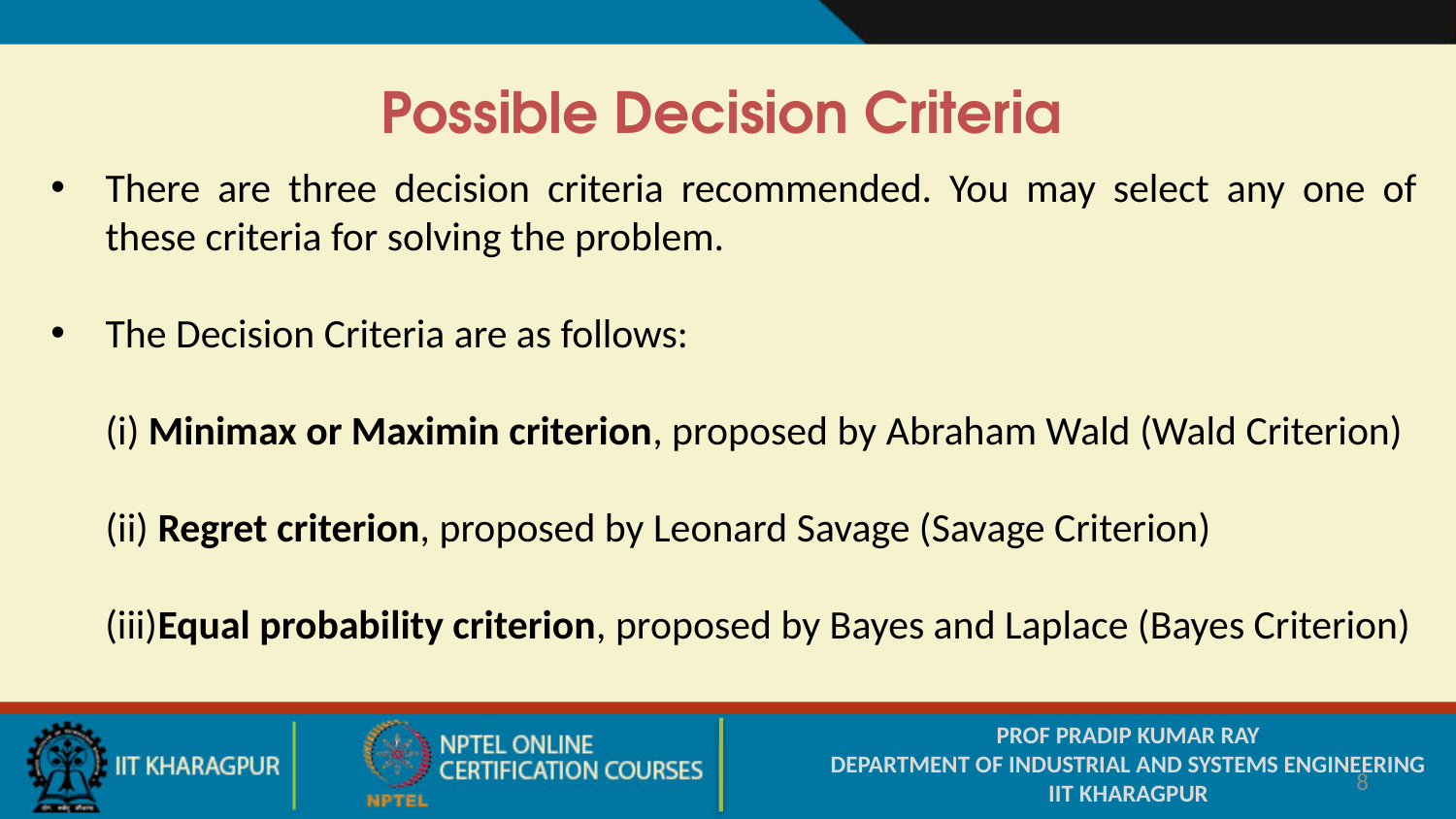

Possible Decision Criteria
There are three decision criteria recommended. You may select any one of these criteria for solving the problem.

The Decision Criteria are as follows:

	(i) Minimax or Maximin criterion, proposed by Abraham Wald (Wald Criterion)

(ii) Regret criterion, proposed by Leonard Savage (Savage Criterion)

(iii)Equal probability criterion, proposed by Bayes and Laplace (Bayes Criterion)

PROF PRADIP KUMAR RAY
DEPARTMENT OF INDUSTRIAL AND SYSTEMS ENGINEERING
IIT KHARAGPUR
8